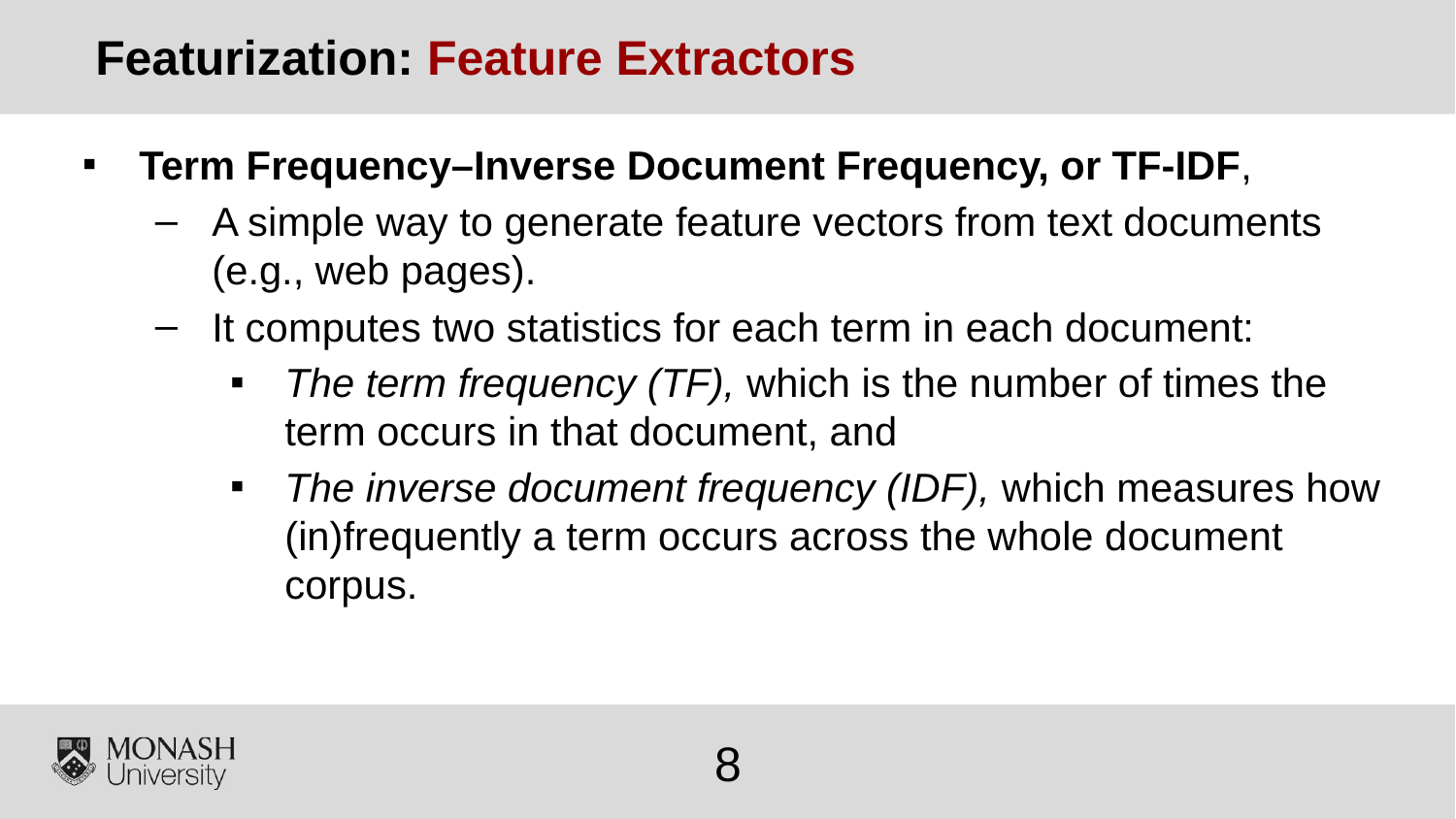

Featurization: Feature Extractors
Term Frequency–Inverse Document Frequency, or TF-IDF,
A simple way to generate feature vectors from text documents (e.g., web pages).
It computes two statistics for each term in each document:
The term frequency (TF), which is the number of times the term occurs in that document, and
The inverse document frequency (IDF), which measures how (in)frequently a term occurs across the whole document corpus.